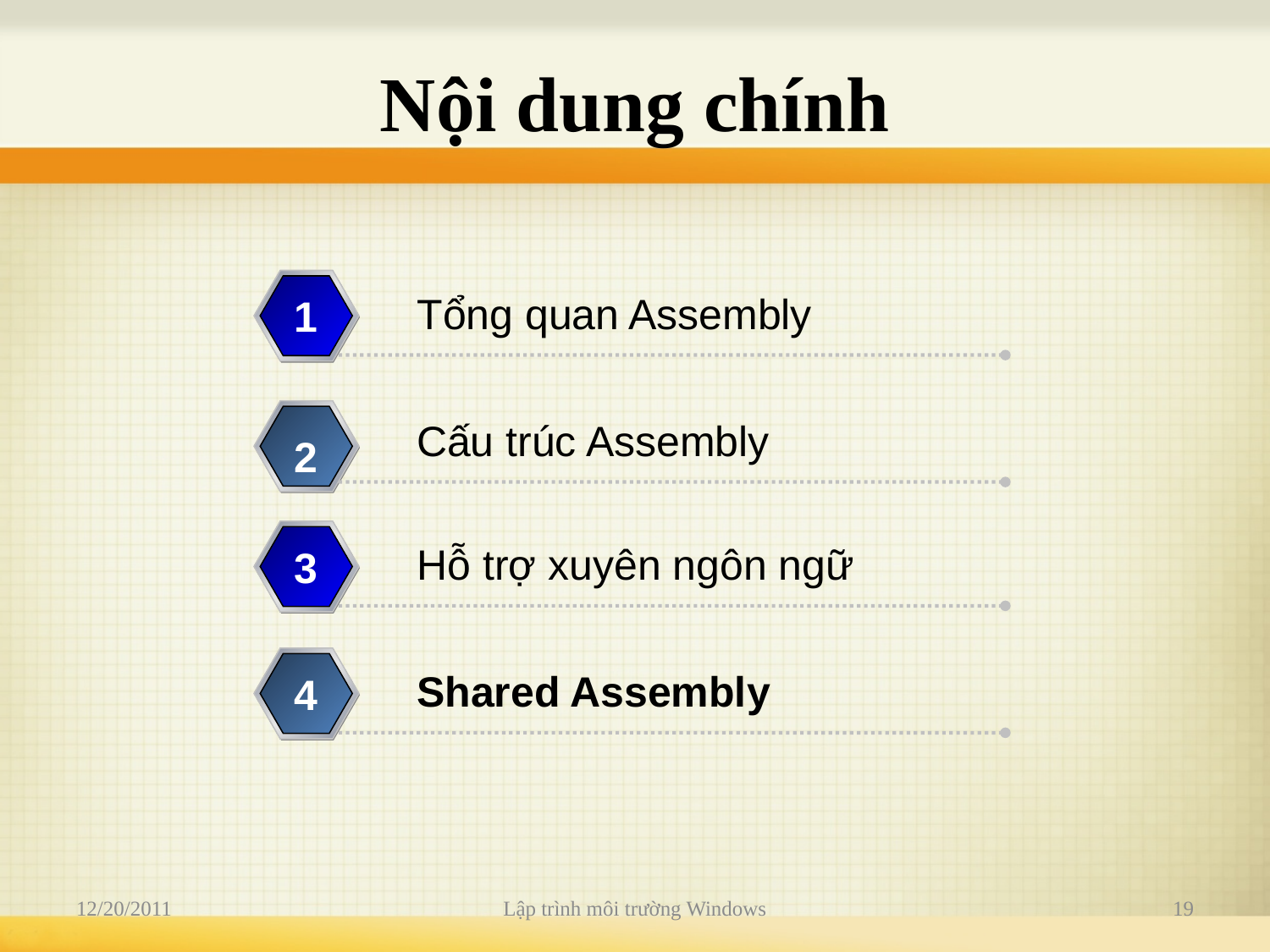

# Nội dung chính

Tổng quan Assembly
1

Cấu trúc Assembly
2

Hỗ trợ xuyên ngôn ngữ
3

Shared Assembly
4

12/20/2011
Lập trình môi trường Windows
19